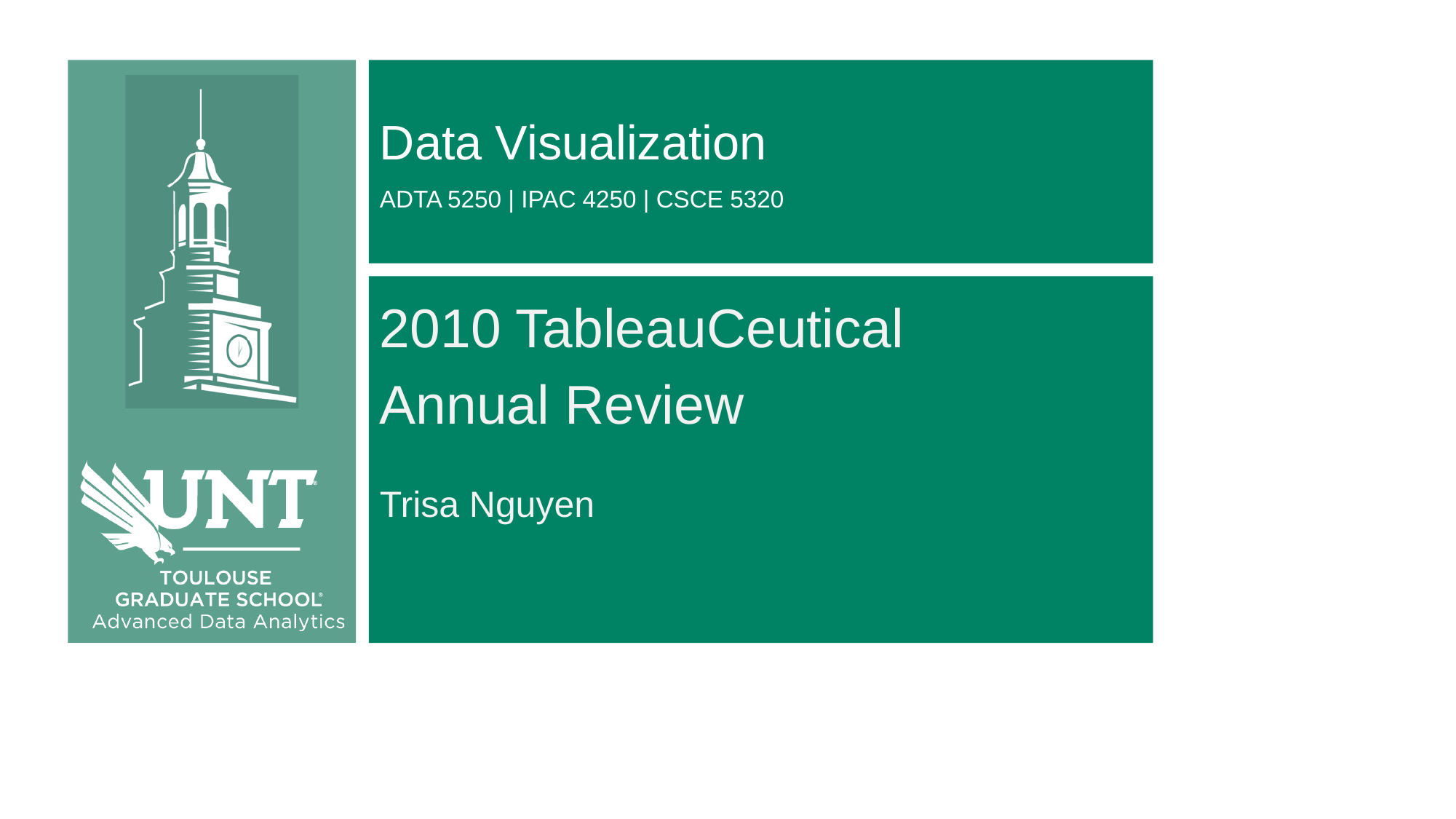

# Data Visualization ADTA 5250 | IPAC 4250 | CSCE 5320
2010 TableauCeutical
Annual Review

Trisa Nguyen